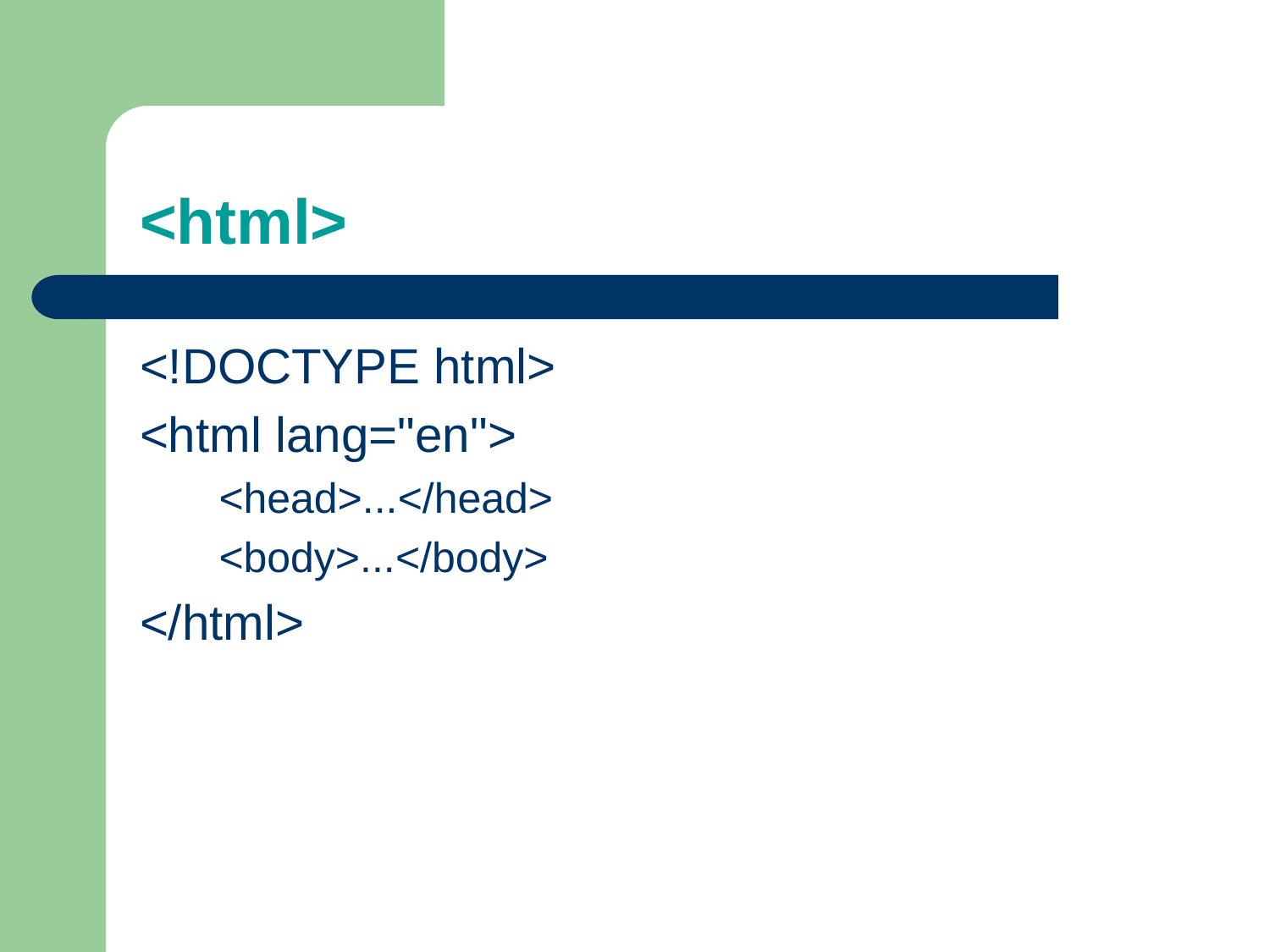

# <html>
<!DOCTYPE html>
<html lang="en">
  <head>...</head>
  <body>...</body>
</html>